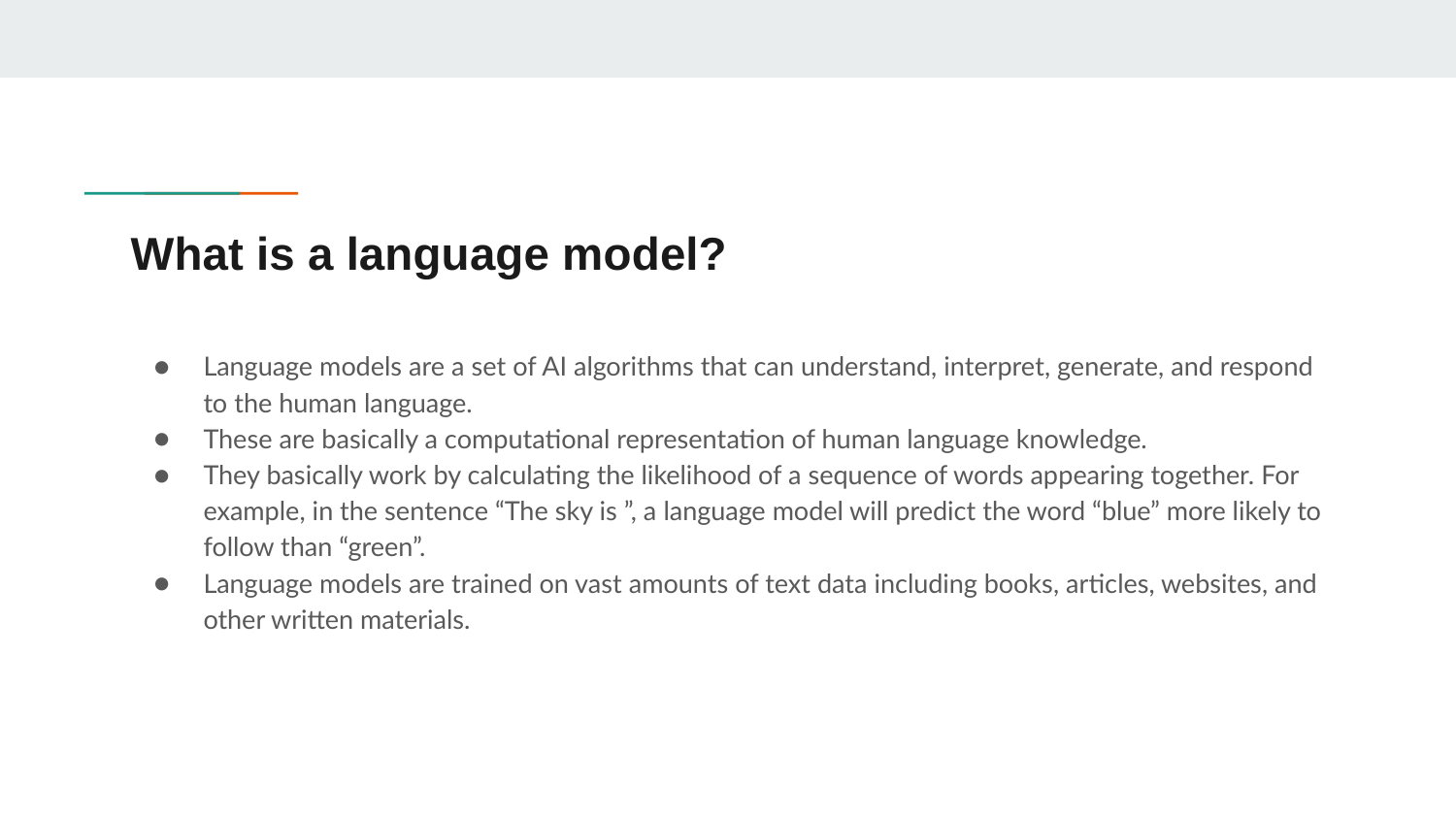

# What is a language model?

Language models are a set of AI algorithms that can understand, interpret, generate, and respond to the human language.
These are basically a computational representation of human language knowledge.
They basically work by calculating the likelihood of a sequence of words appearing together. For example, in the sentence “The sky is ”, a language model will predict the word “blue” more likely to follow than “green”.
Language models are trained on vast amounts of text data including books, articles, websites, and other written materials.